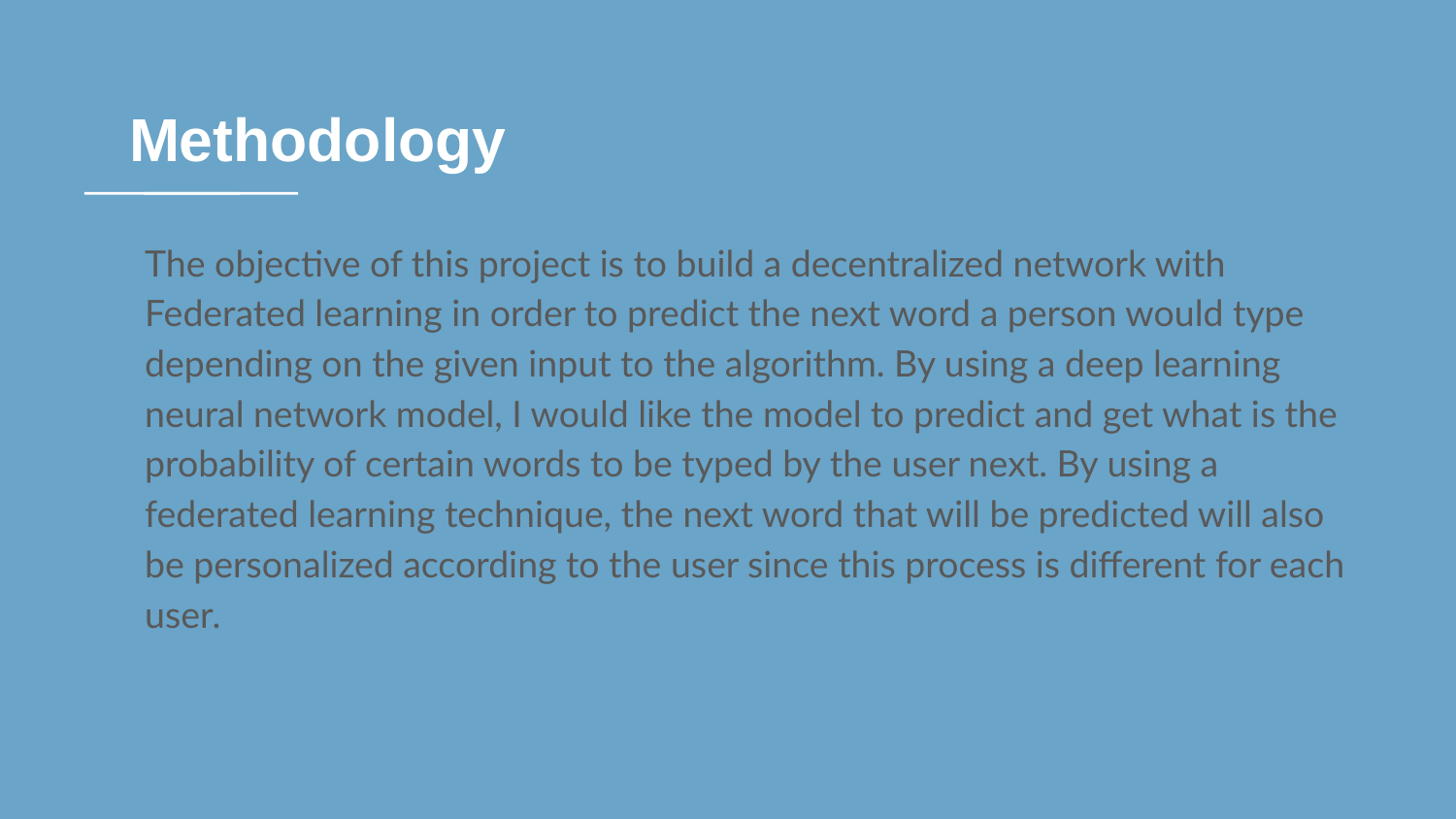

# Methodology
The objective of this project is to build a decentralized network with Federated learning in order to predict the next word a person would type depending on the given input to the algorithm. By using a deep learning neural network model, I would like the model to predict and get what is the probability of certain words to be typed by the user next. By using a federated learning technique, the next word that will be predicted will also be personalized according to the user since this process is different for each user.